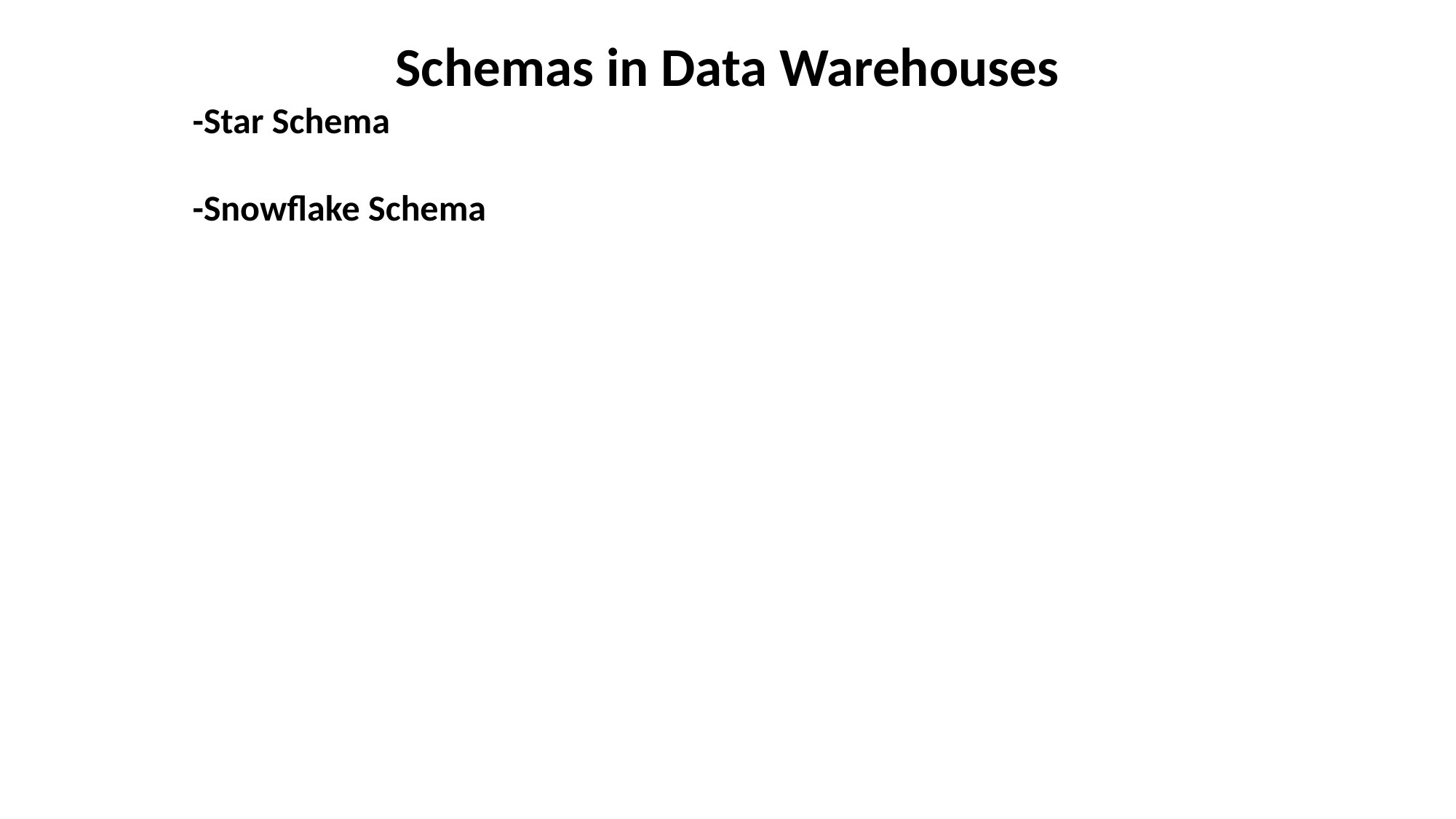

Schemas in Data Warehouses
-Star Schema

-Snowflake Schema